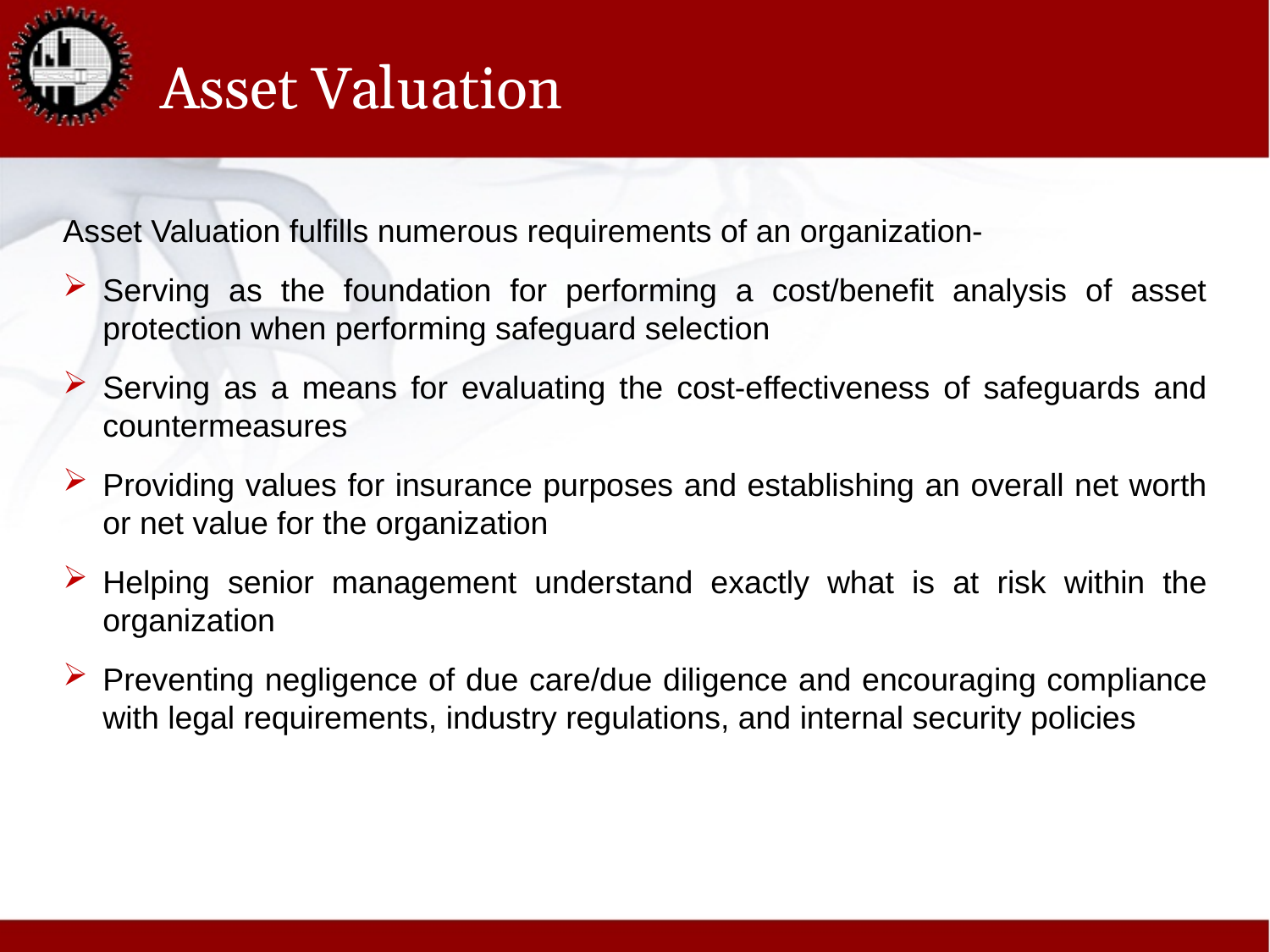

# Asset Valuation
Asset Valuation fulfills numerous requirements of an organization-
Serving as the foundation for performing a cost/benefit analysis of asset protection when performing safeguard selection
Serving as a means for evaluating the cost-effectiveness of safeguards and countermeasures
Providing values for insurance purposes and establishing an overall net worth or net value for the organization
Helping senior management understand exactly what is at risk within the organization
Preventing negligence of due care/due diligence and encouraging compliance with legal requirements, industry regulations, and internal security policies